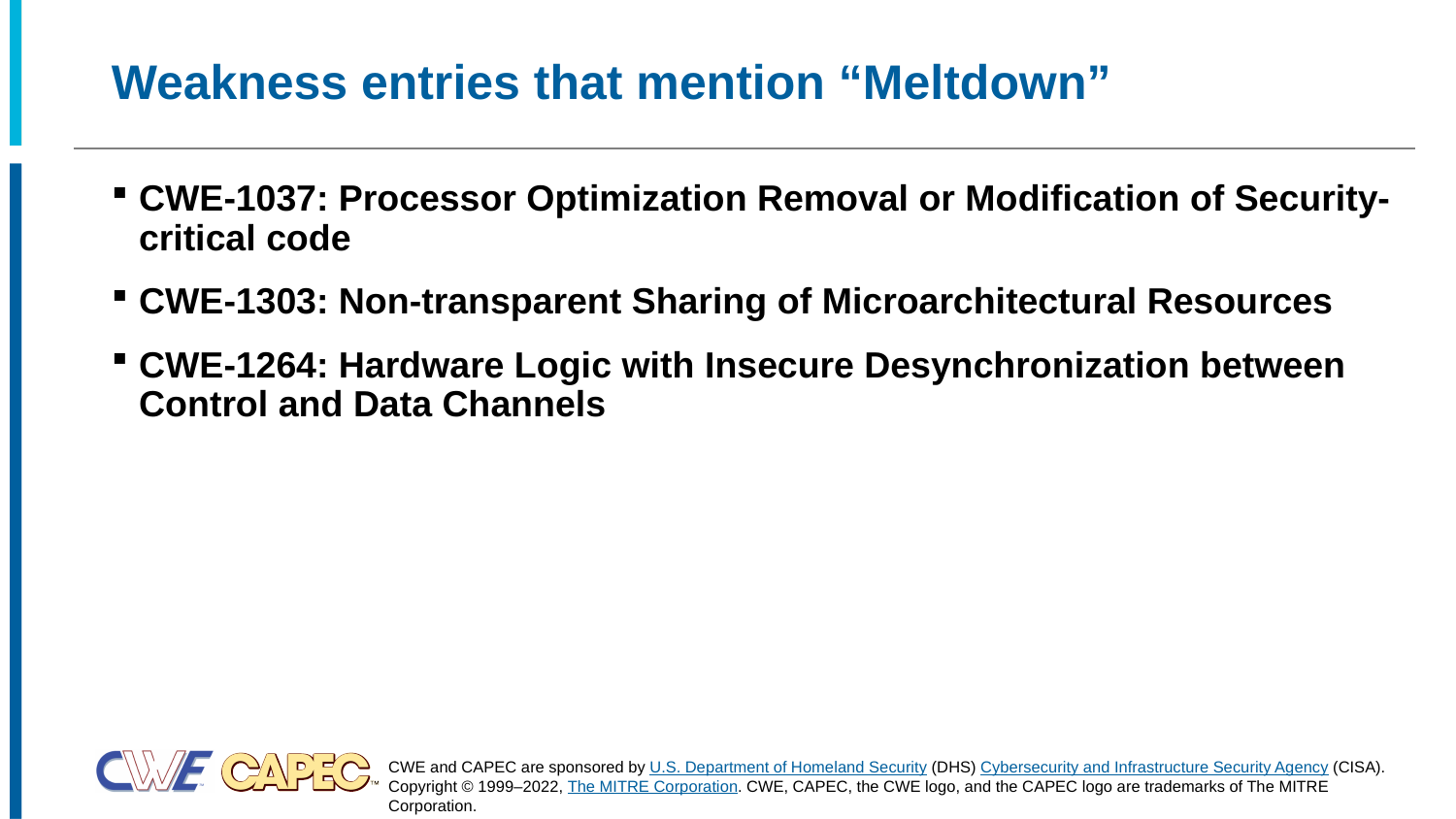

# Weakness entries that mention “Meltdown”
CWE-1037: Processor Optimization Removal or Modification of Security-critical code
CWE-1303: Non-transparent Sharing of Microarchitectural Resources
CWE-1264: Hardware Logic with Insecure Desynchronization between Control and Data Channels